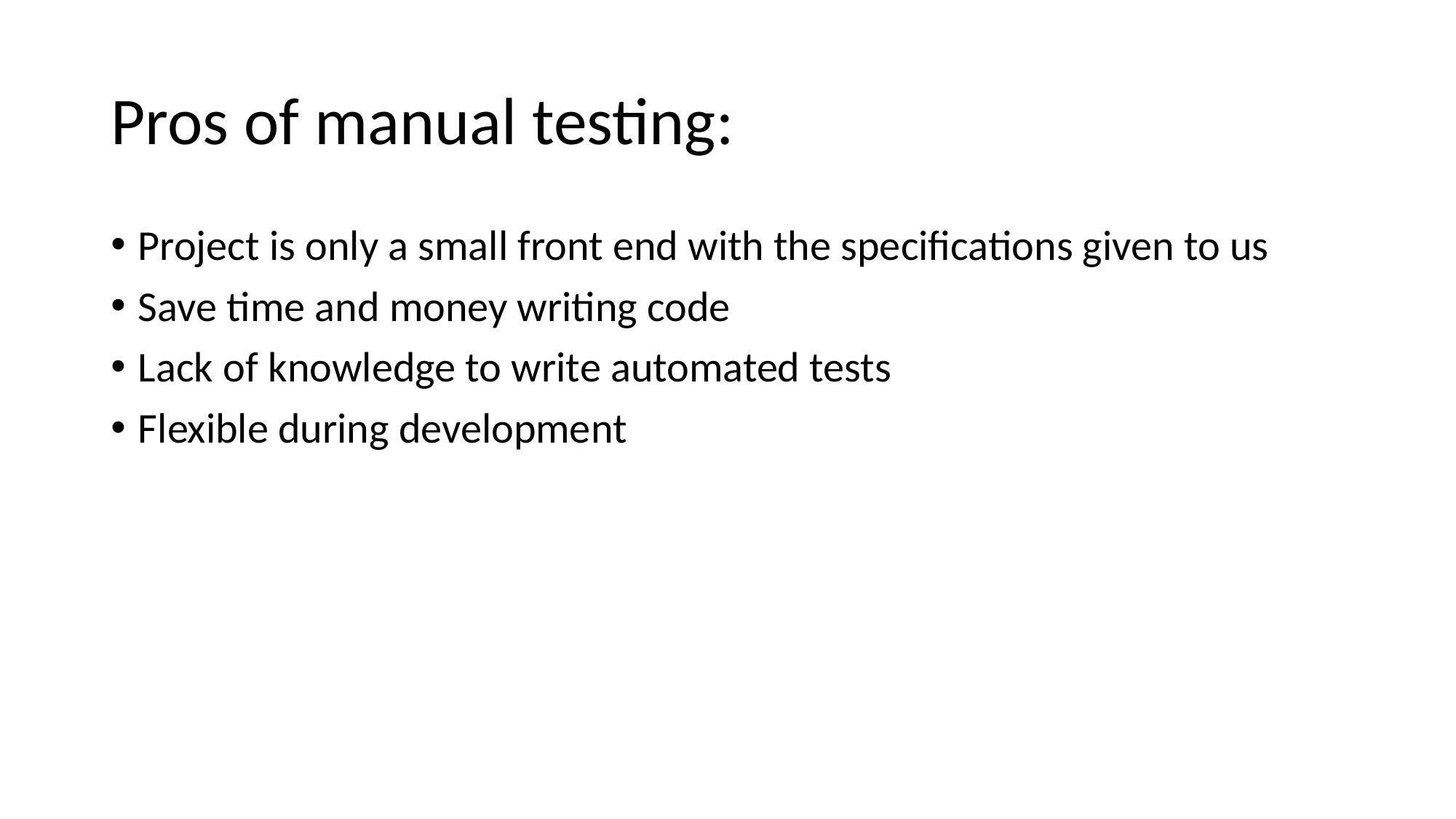

# Pros of manual testing:
Project is only a small front end with the specifications given to us
Save time and money writing code
Lack of knowledge to write automated tests
Flexible during development